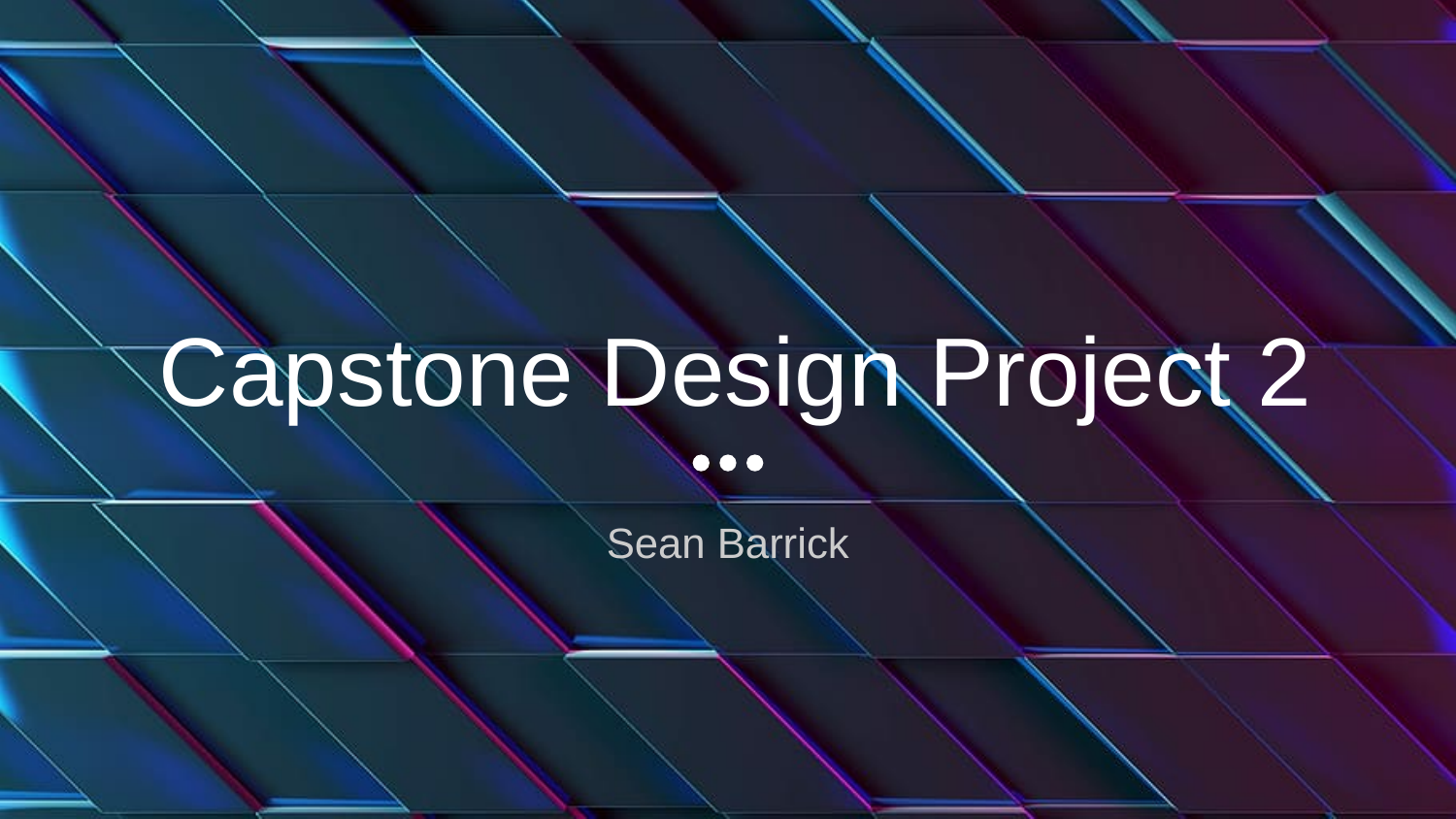

# Capstone Design Project 2
Sean Barrick